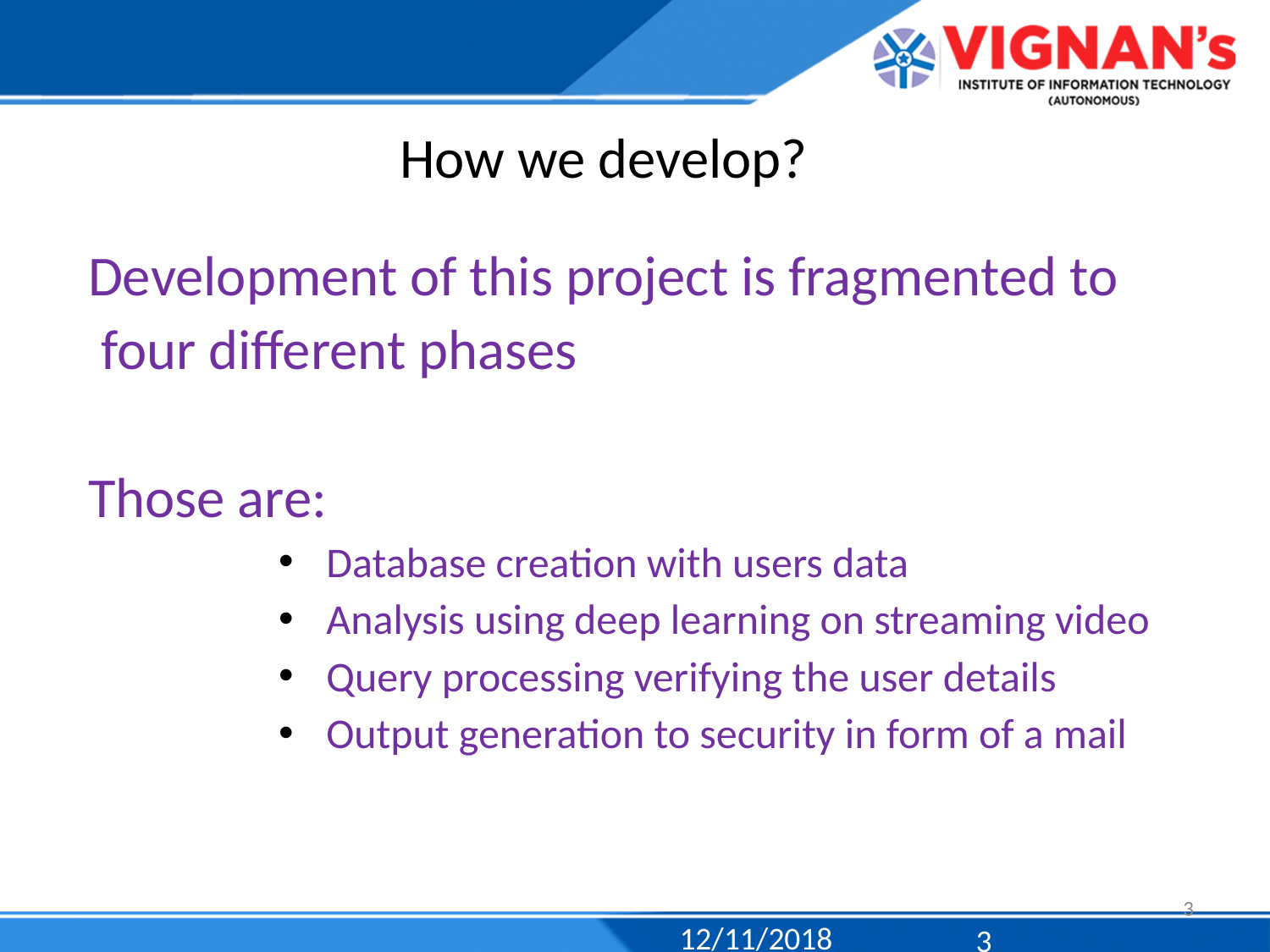

# How we develop?
Development of this project is fragmented to
 four different phases

Those are:
Database creation with users data
Analysis using deep learning on streaming video
Query processing verifying the user details
Output generation to security in form of a mail

3